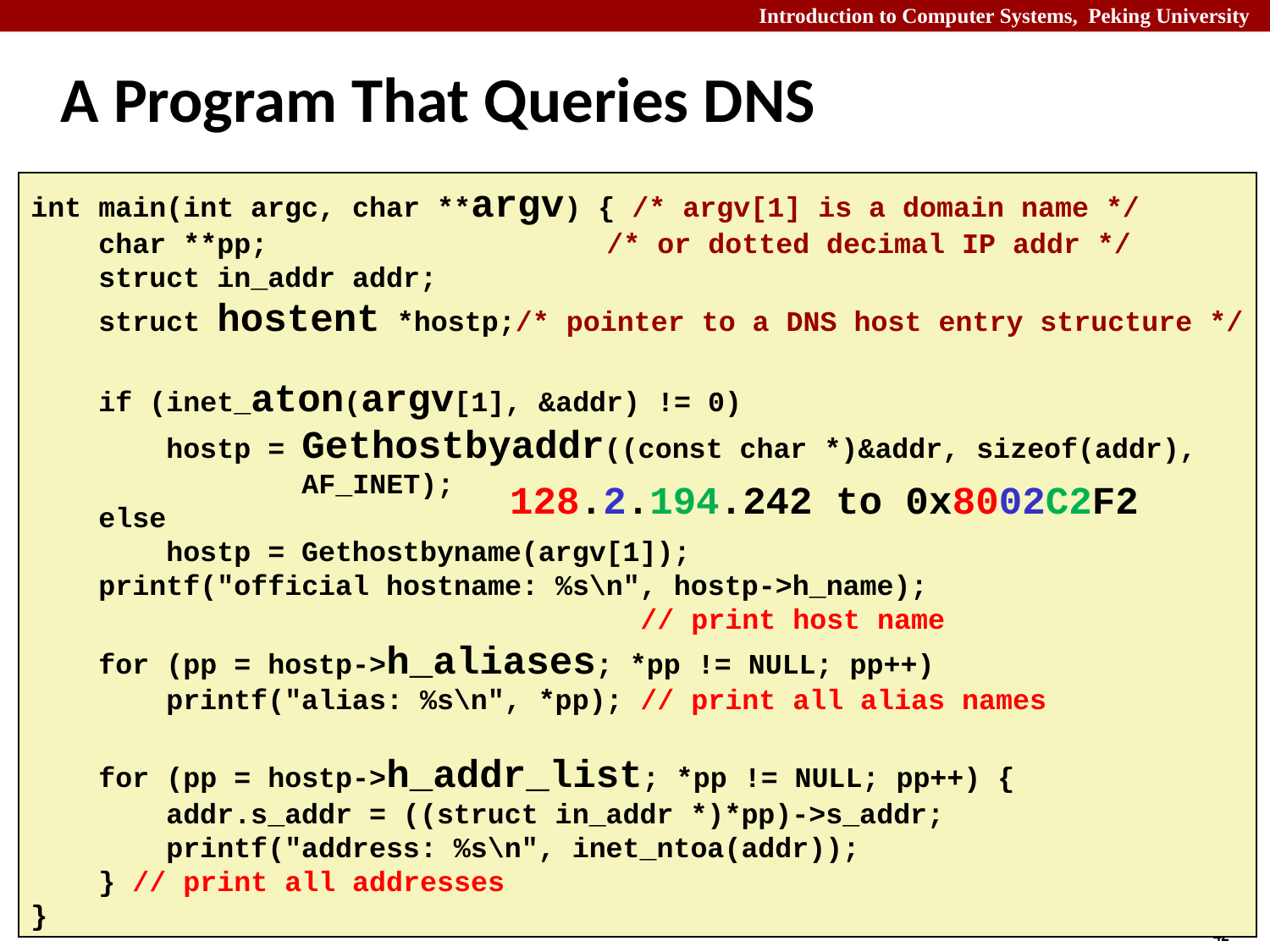

# A Program That Queries DNS
int main(int argc, char **argv) { /* argv[1] is a domain name */
    char **pp;                    /* or dotted decimal IP addr */
    struct in_addr addr;
    struct hostent *hostp;/* pointer to a DNS host entry structure */

    if (inet_aton(argv[1], &addr) != 0)
        hostp = Gethostbyaddr((const char *)&addr, sizeof(addr),
                AF_INET);
    else
        hostp = Gethostbyname(argv[1]);
    printf("official hostname: %s\n", hostp->h_name);
                                    // print host name
    for (pp = hostp->h_aliases; *pp != NULL; pp++)
        printf("alias: %s\n", *pp); // print all alias names

    for (pp = hostp->h_addr_list; *pp != NULL; pp++) {
        addr.s_addr = ((struct in_addr *)*pp)->s_addr;
        printf("address: %s\n", inet_ntoa(addr));
    } // print all addresses
}
128.2.194.242 to 0x8002C2F2